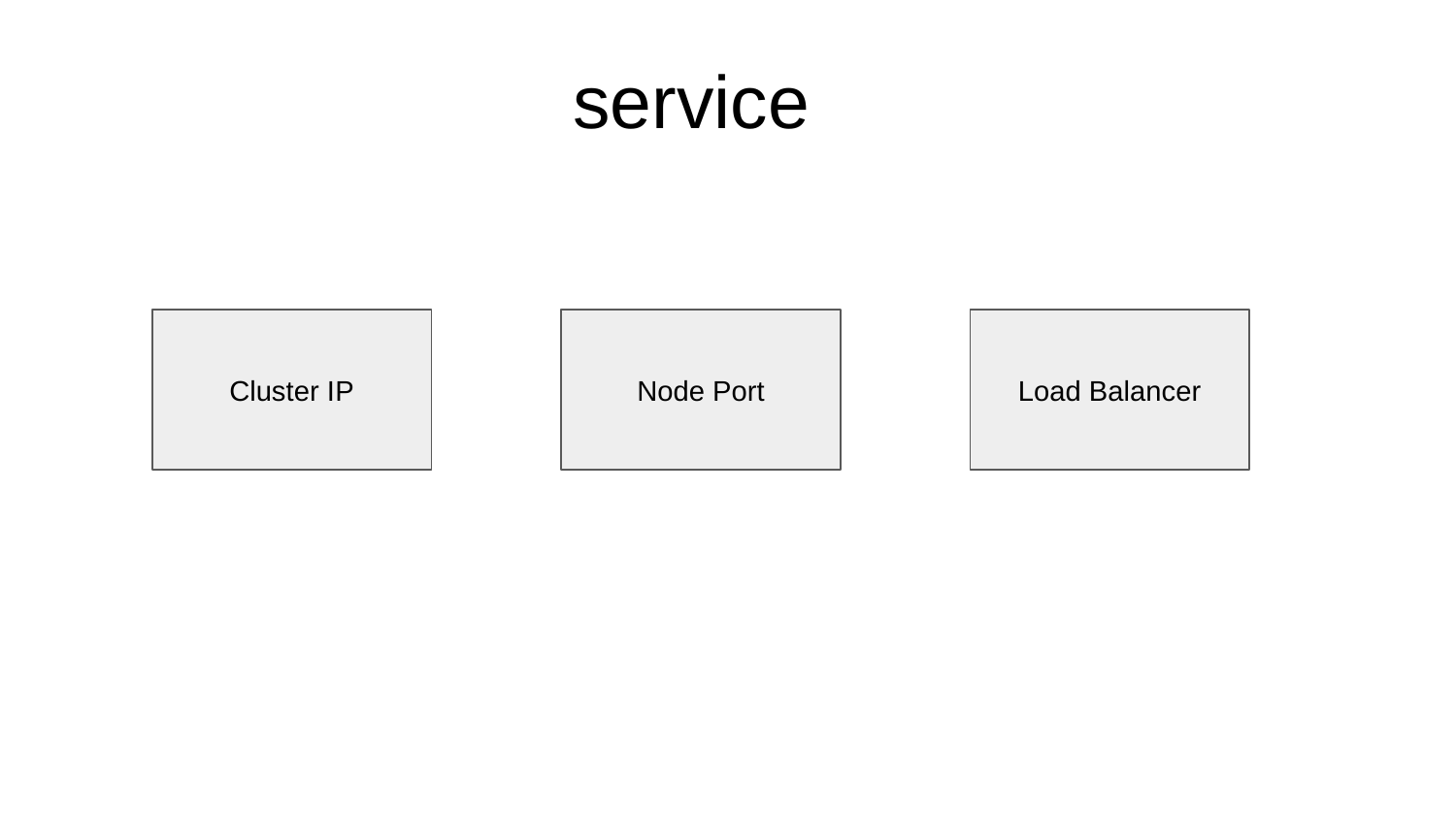

# service
Cluster IP
Node Port
Load Balancer